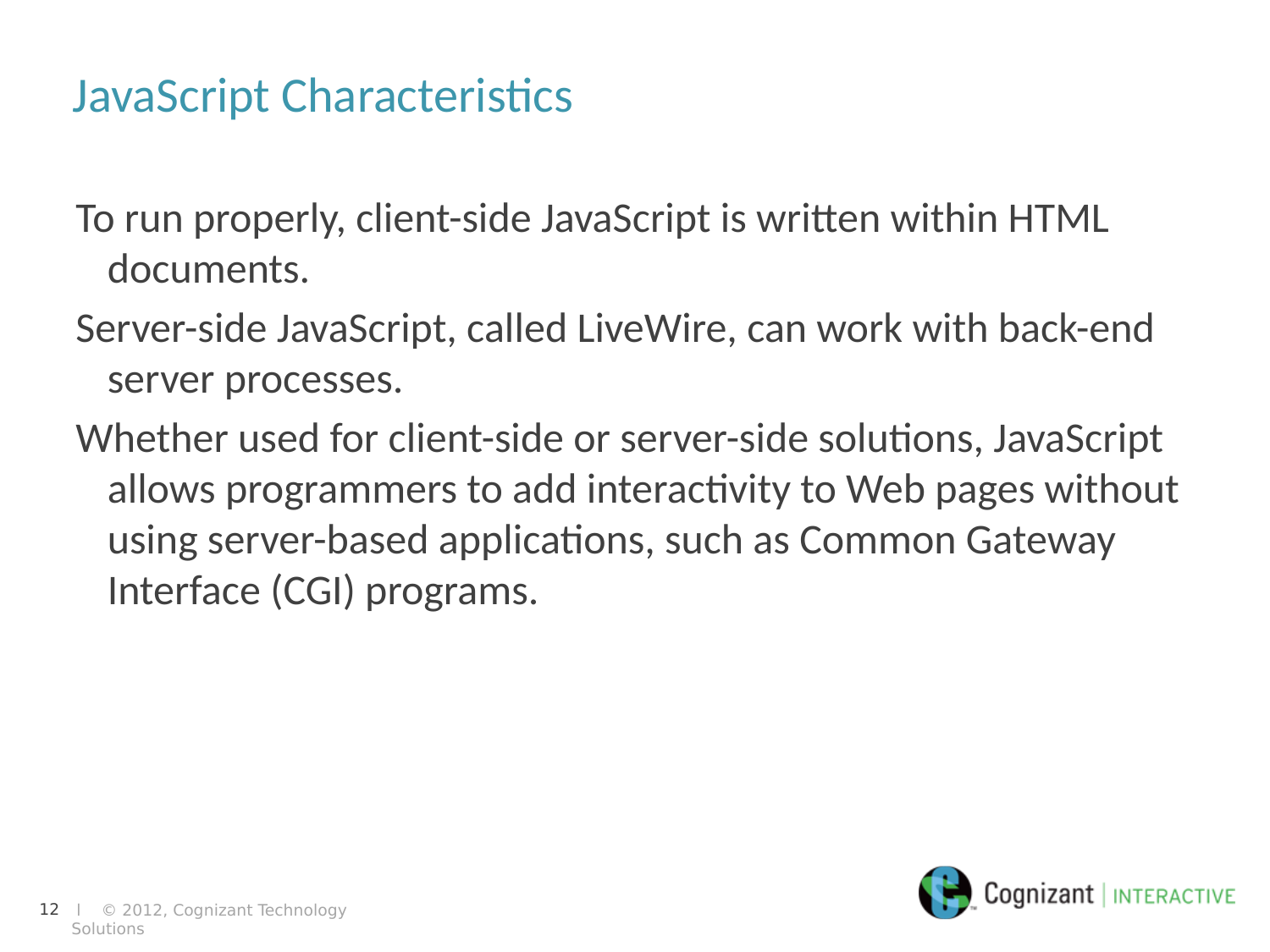

# JavaScript Characteristics
To run properly, client-side JavaScript is written within HTML documents.
Server-side JavaScript, called LiveWire, can work with back-end server processes.
Whether used for client-side or server-side solutions, JavaScript allows programmers to add interactivity to Web pages without using server-based applications, such as Common Gateway Interface (CGI) programs.